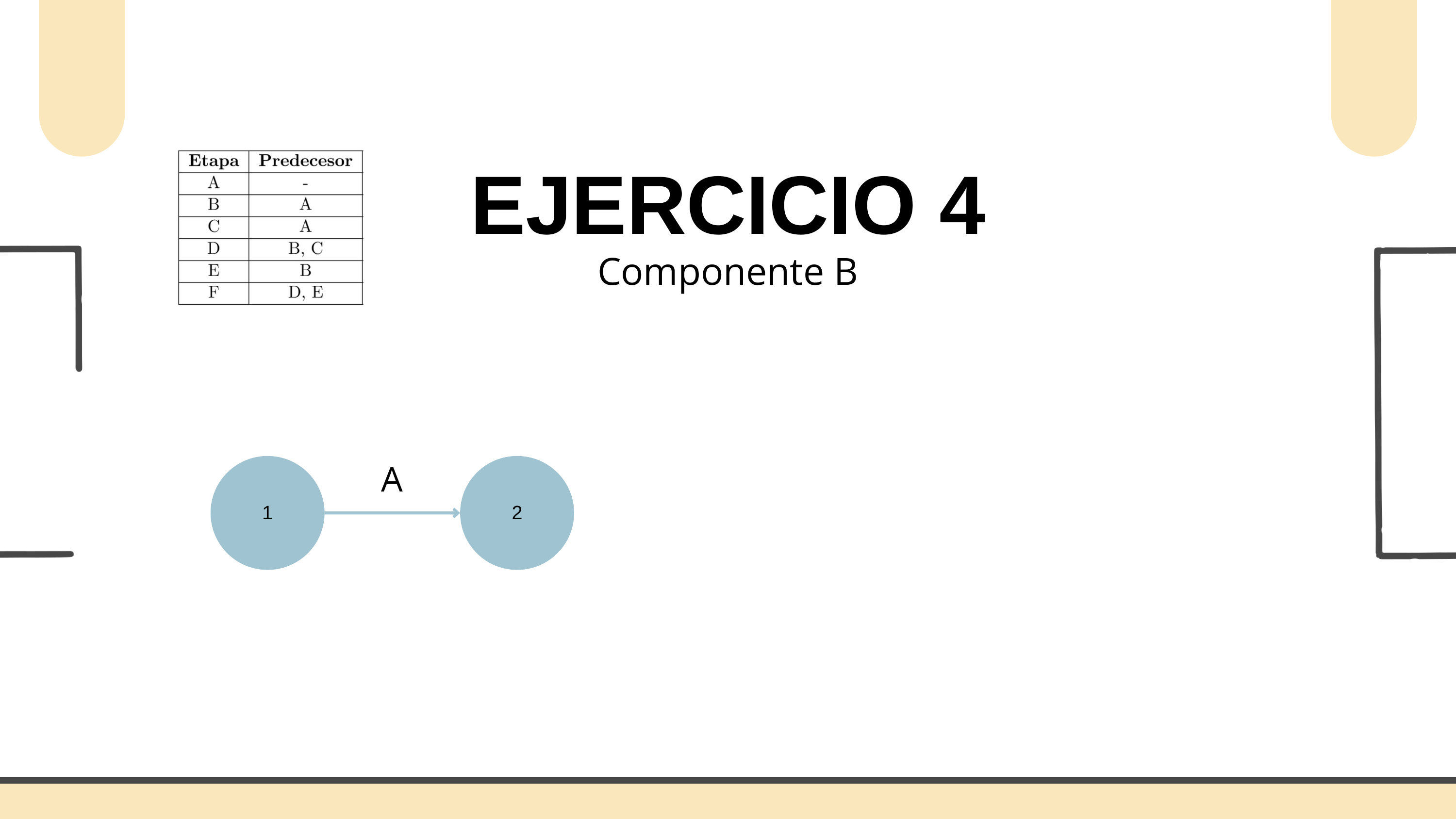

EJERCICIO 4

Componente B

A

1

2